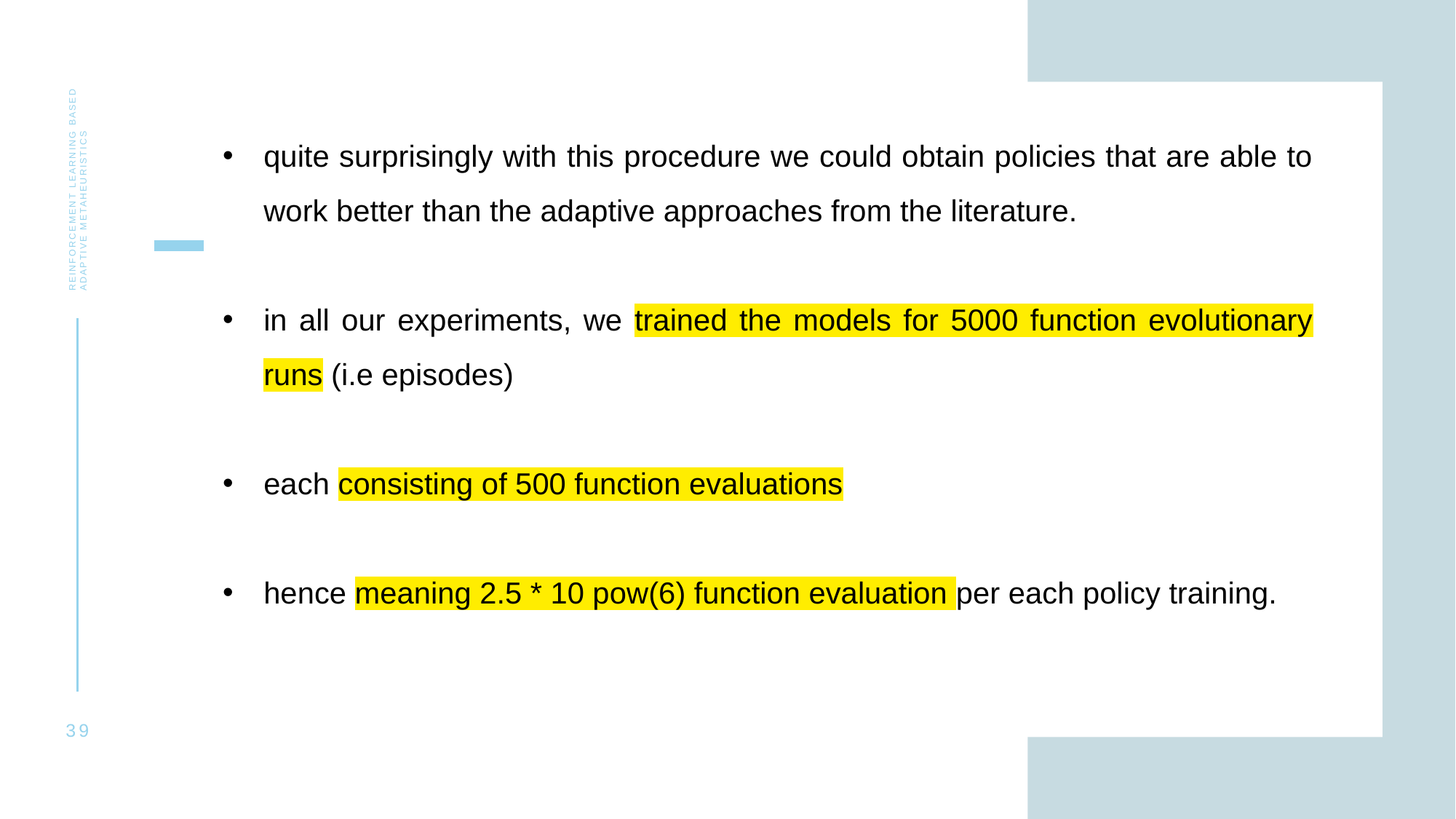

quite surprisingly with this procedure we could obtain policies that are able to work better than the adaptive approaches from the literature.

in all our experiments, we trained the models for 5000 function evolutionary runs (i.e episodes)

each consisting of 500 function evaluations

hence meaning 2.5 * 10 pow(6) function evaluation per each policy training.

Reinforcement learning based adaptive metaheuristics
39